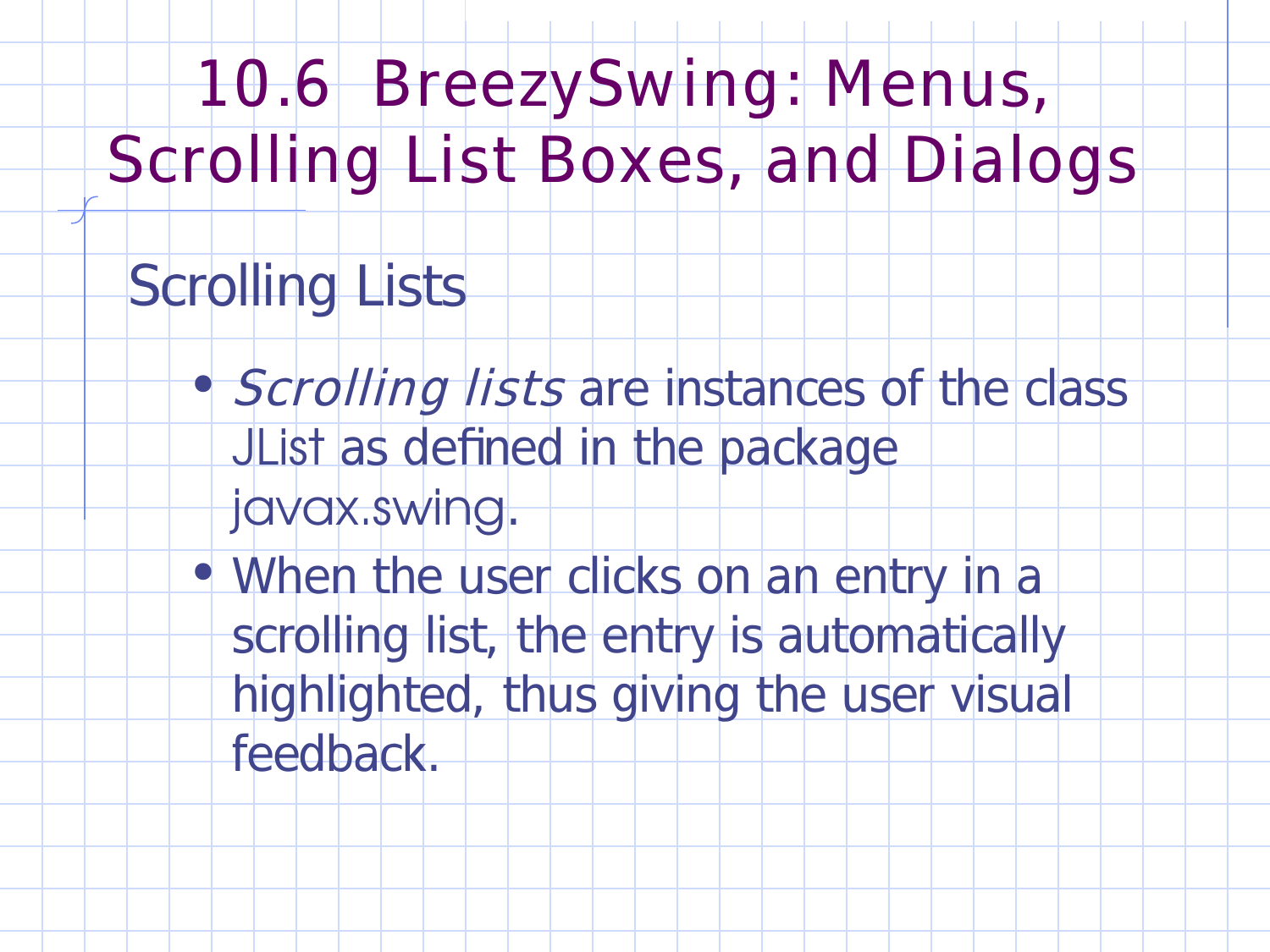

# 10.6  BreezySwing: Menus, Scrolling List Boxes, and Dialogs
Scrolling Lists

Scrolling lists are instances of the class JList as defined in the package javax.swing.
When the user clicks on an entry in a scrolling list, the entry is automatically highlighted, thus giving the user visual feedback.